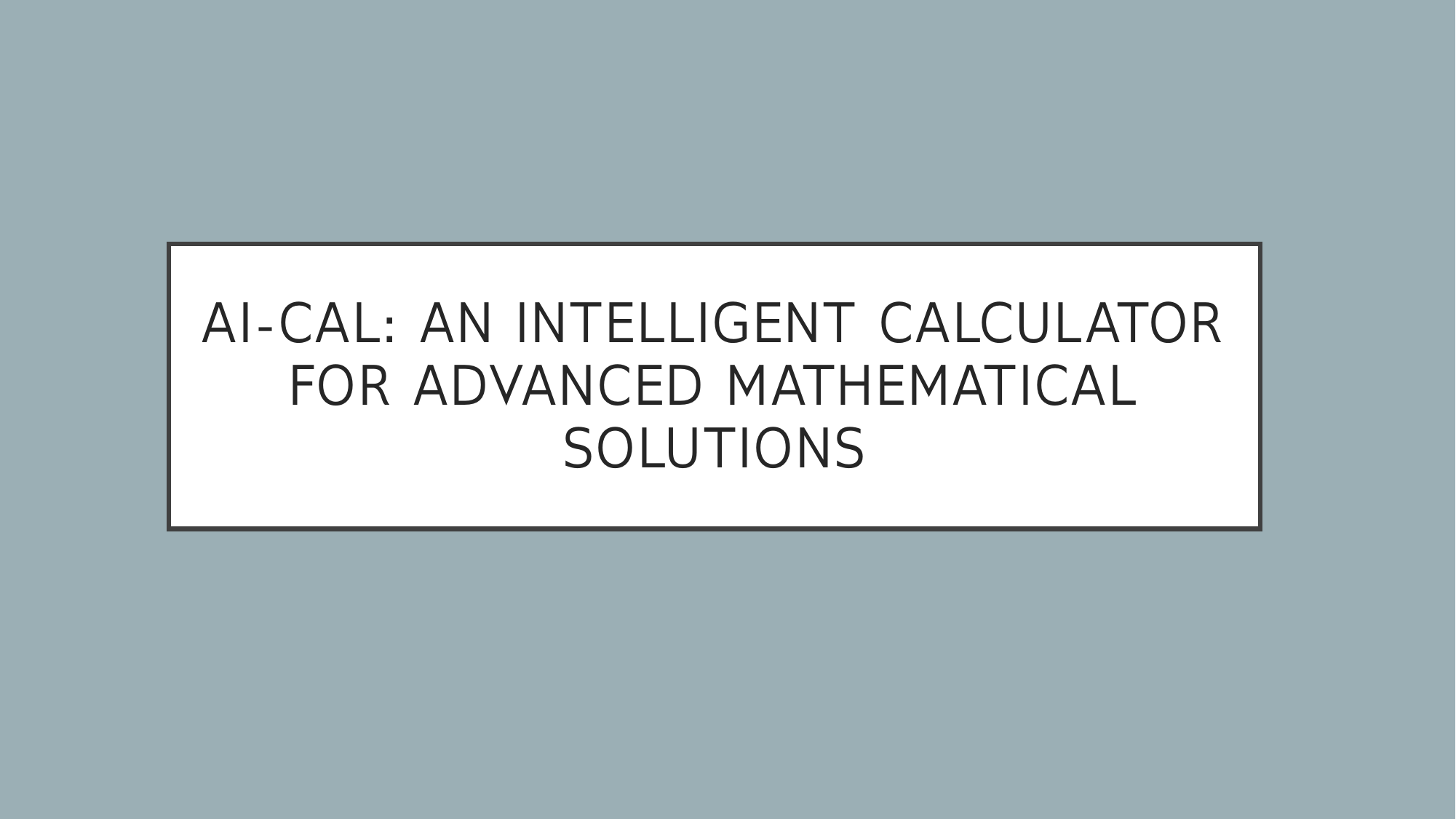

# AI-CAL: An Intelligent Calculator for Advanced Mathematical Solutions